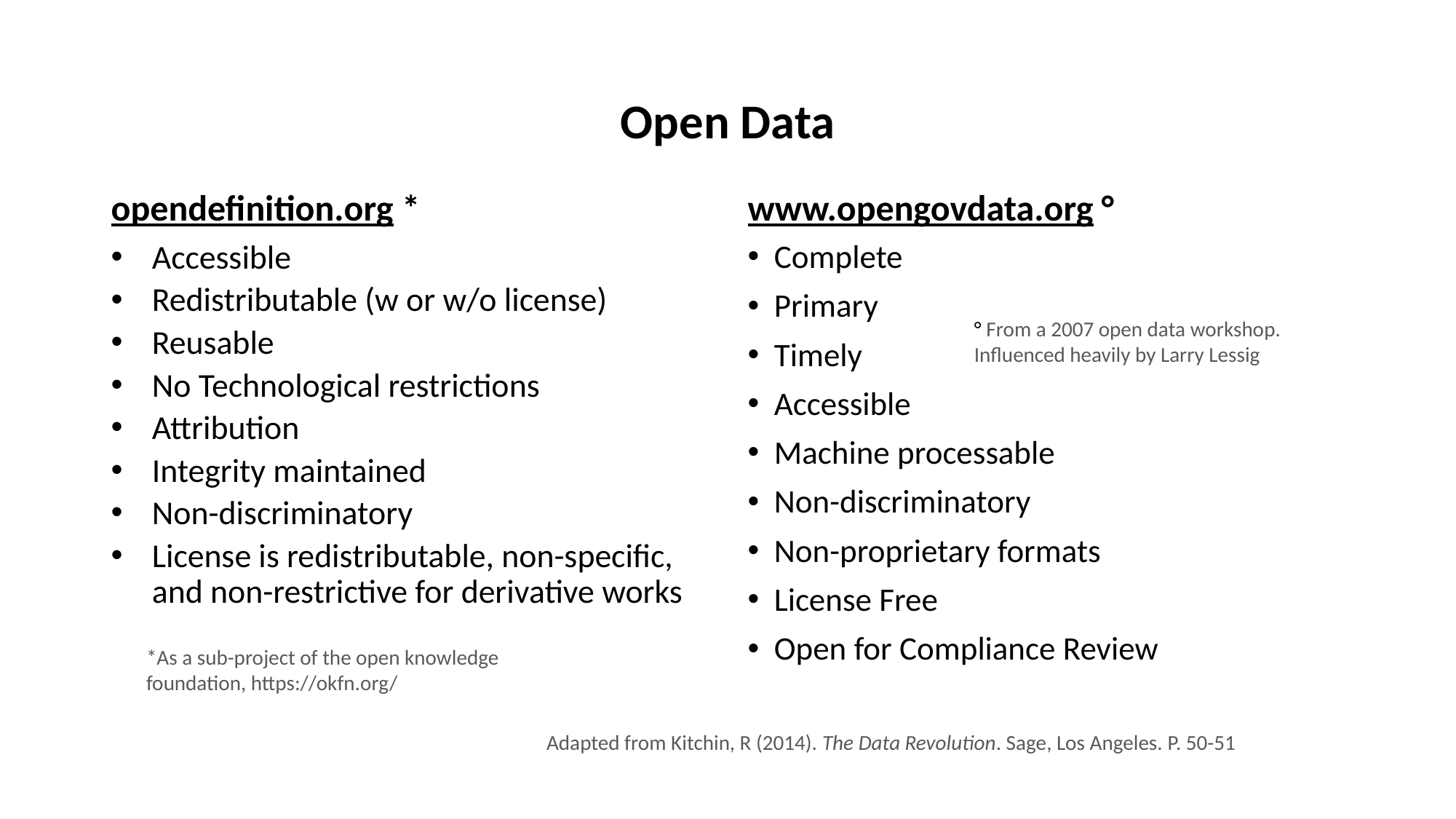

# Open Data
opendefinition.org *
www.opengovdata.org °
Accessible
Redistributable (w or w/o license)
Reusable
No Technological restrictions
Attribution
Integrity maintained
Non-discriminatory
License is redistributable, non-specific, and non-restrictive for derivative works

Complete
Primary
Timely
Accessible
Machine processable
Non-discriminatory
Non-proprietary formats
License Free
Open for Compliance Review

° From a 2007 open data workshop. Influenced heavily by Larry Lessig
*As a sub-project of the open knowledge foundation, https://okfn.org/
Adapted from Kitchin, R (2014). The Data Revolution. Sage, Los Angeles. P. 50-51